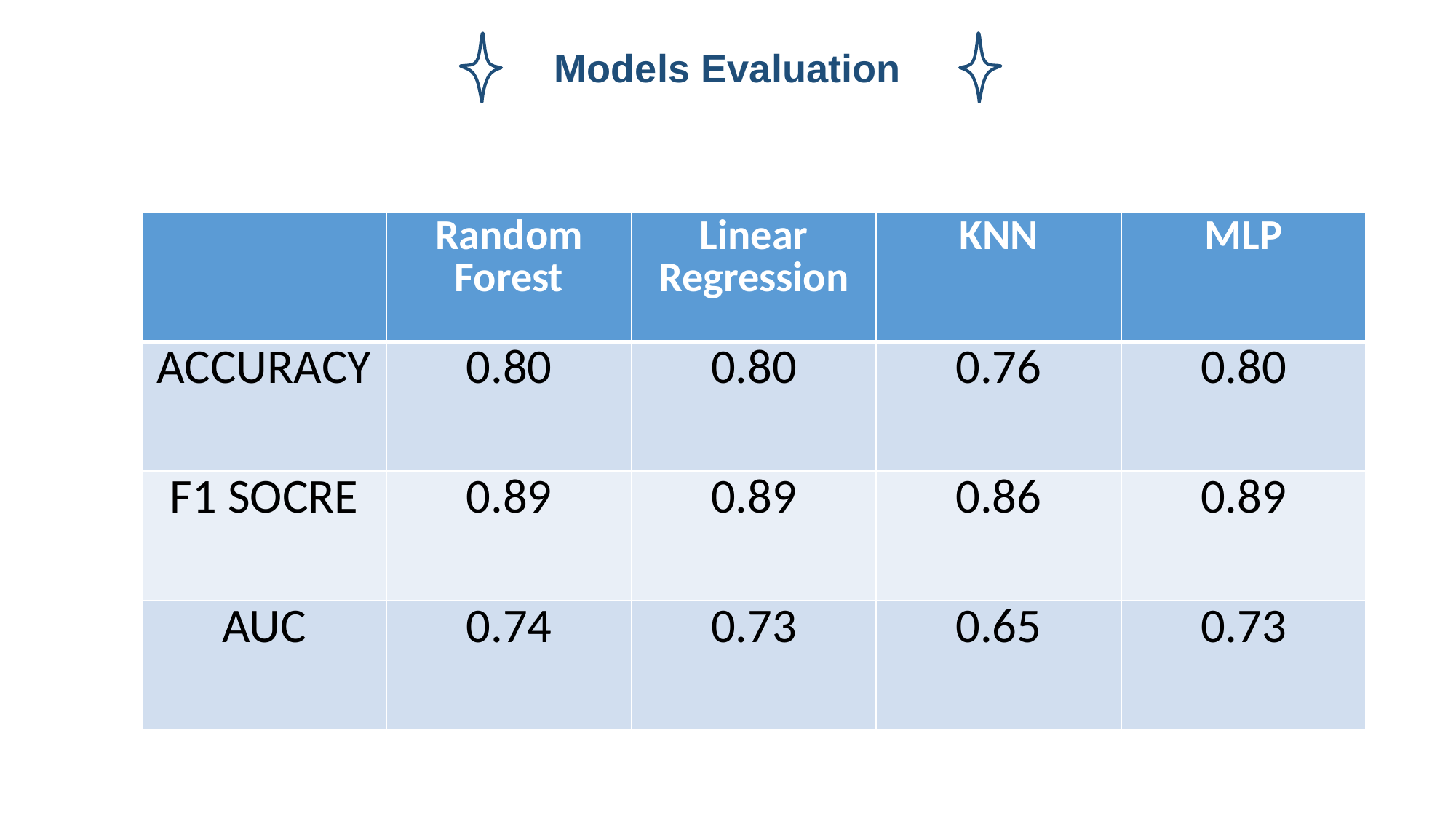

Models Evaluation
|  | Random Forest | Linear Regression | KNN | MLP |
| --- | --- | --- | --- | --- |
| ACCURACY | 0.80 | 0.80 | 0.76 | 0.80 |
| F1 SOCRE | 0.89 | 0.89 | 0.86 | 0.89 |
| AUC | 0.74 | 0.73 | 0.65 | 0.73 |